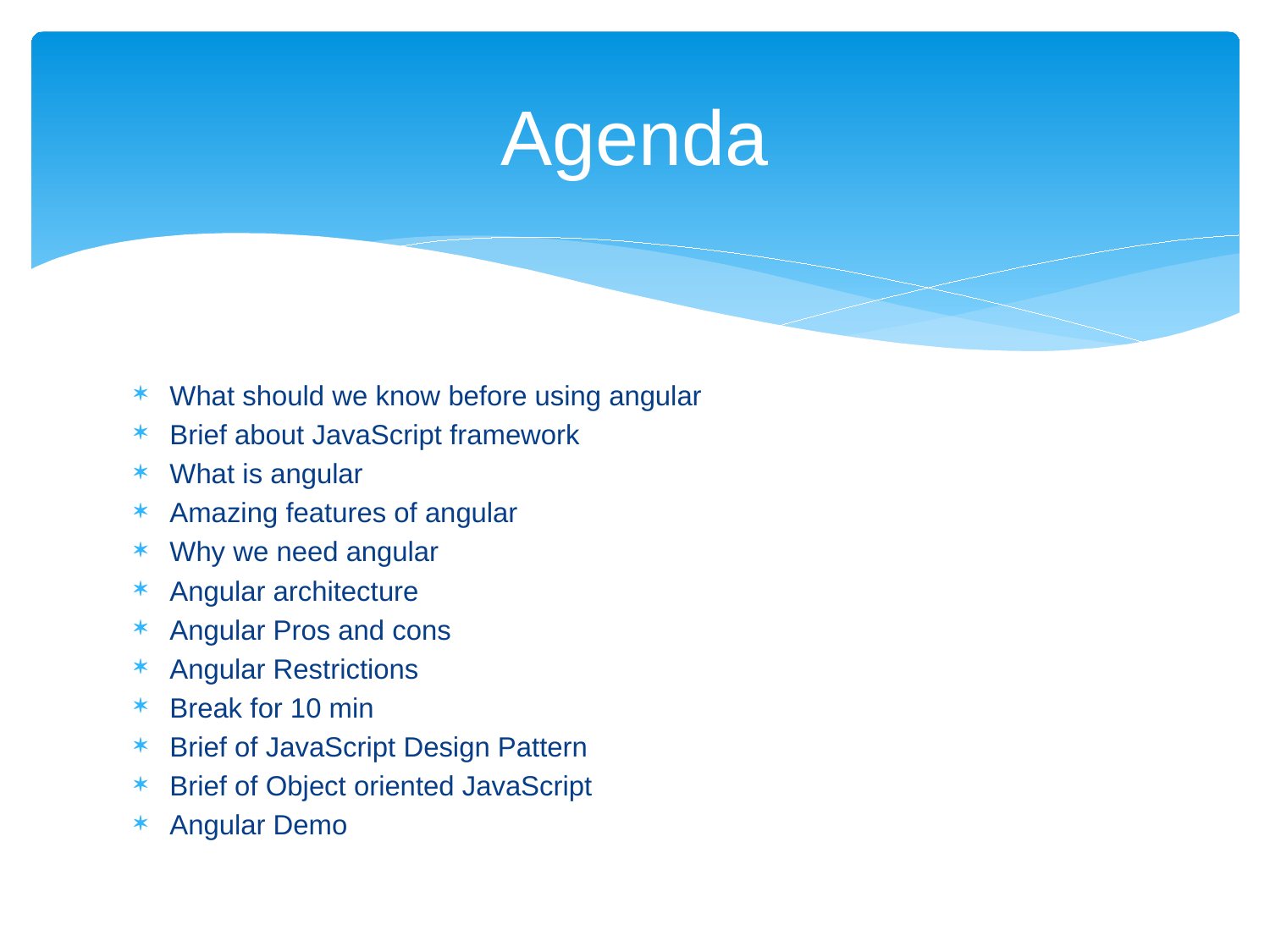

# Agenda
What should we know before using angular
Brief about JavaScript framework
What is angular
Amazing features of angular
Why we need angular
Angular architecture
Angular Pros and cons
Angular Restrictions
Break for 10 min
Brief of JavaScript Design Pattern
Brief of Object oriented JavaScript
Angular Demo